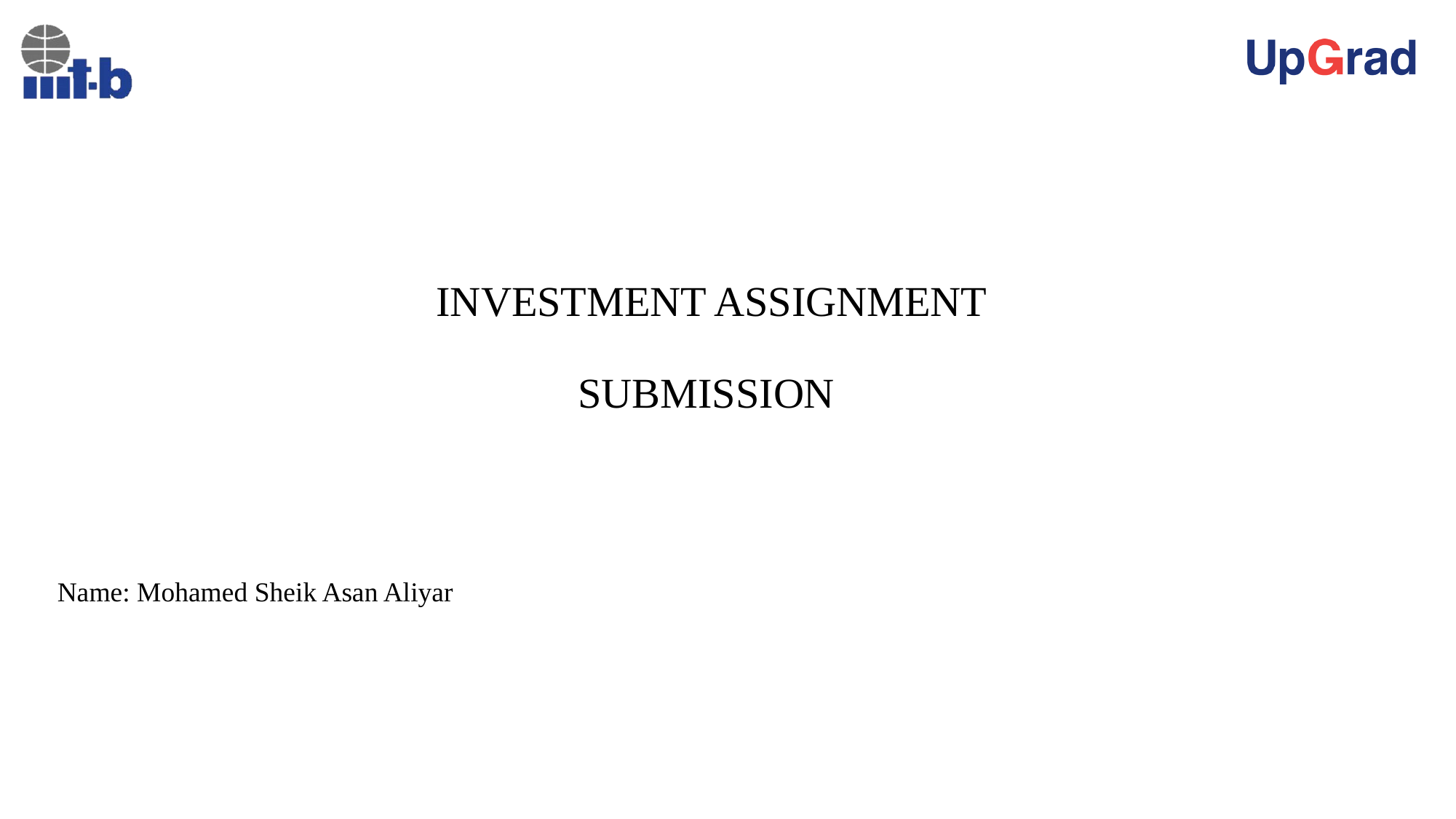

# INVESTMENT ASSIGNMENT SUBMISSION
Name: Mohamed Sheik Asan Aliyar